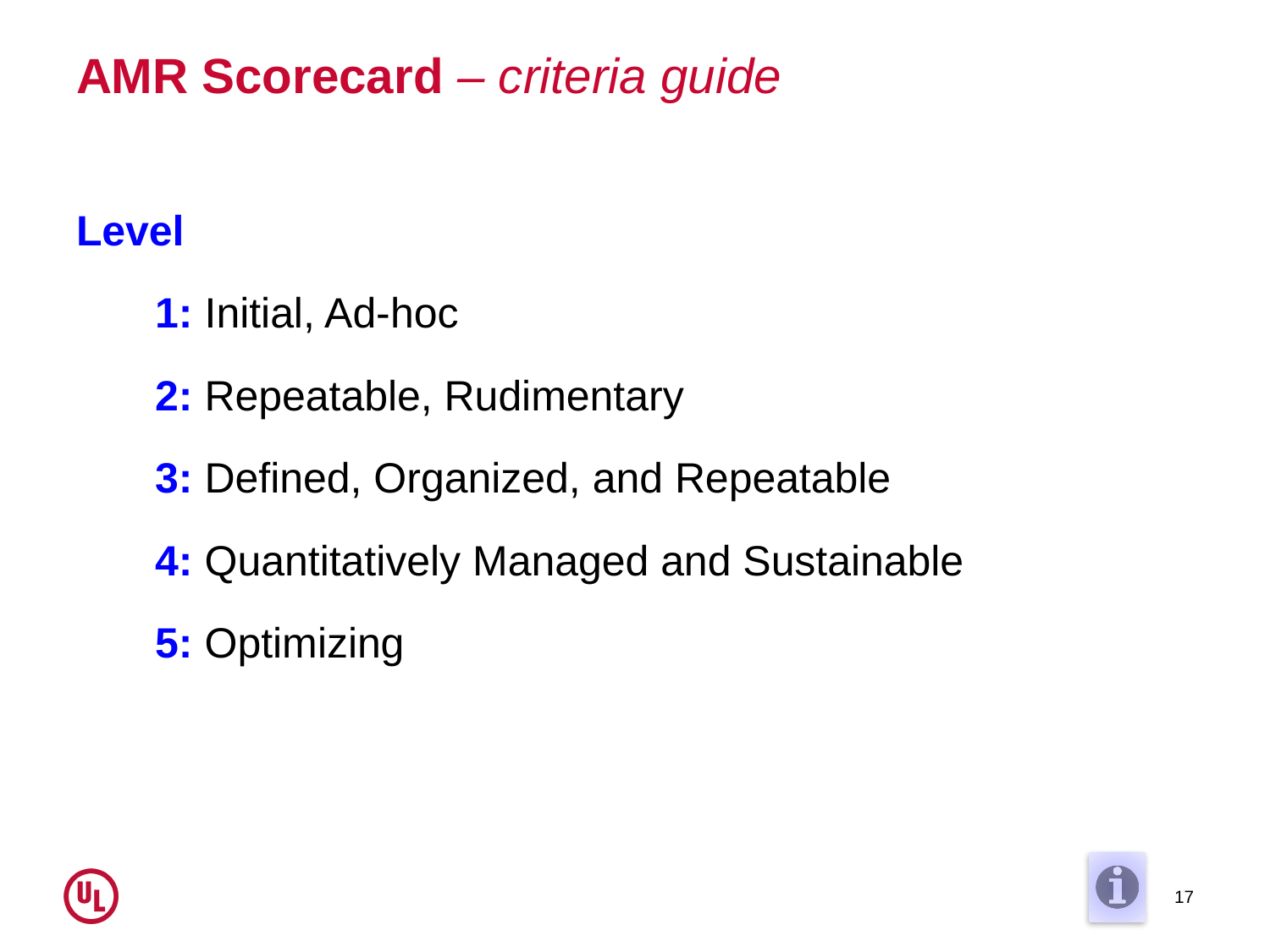

# AMR Scorecard – criteria guide
Level
1: Initial, Ad-hoc
2: Repeatable, Rudimentary
3: Defined, Organized, and Repeatable
4: Quantitatively Managed and Sustainable
5: Optimizing

17